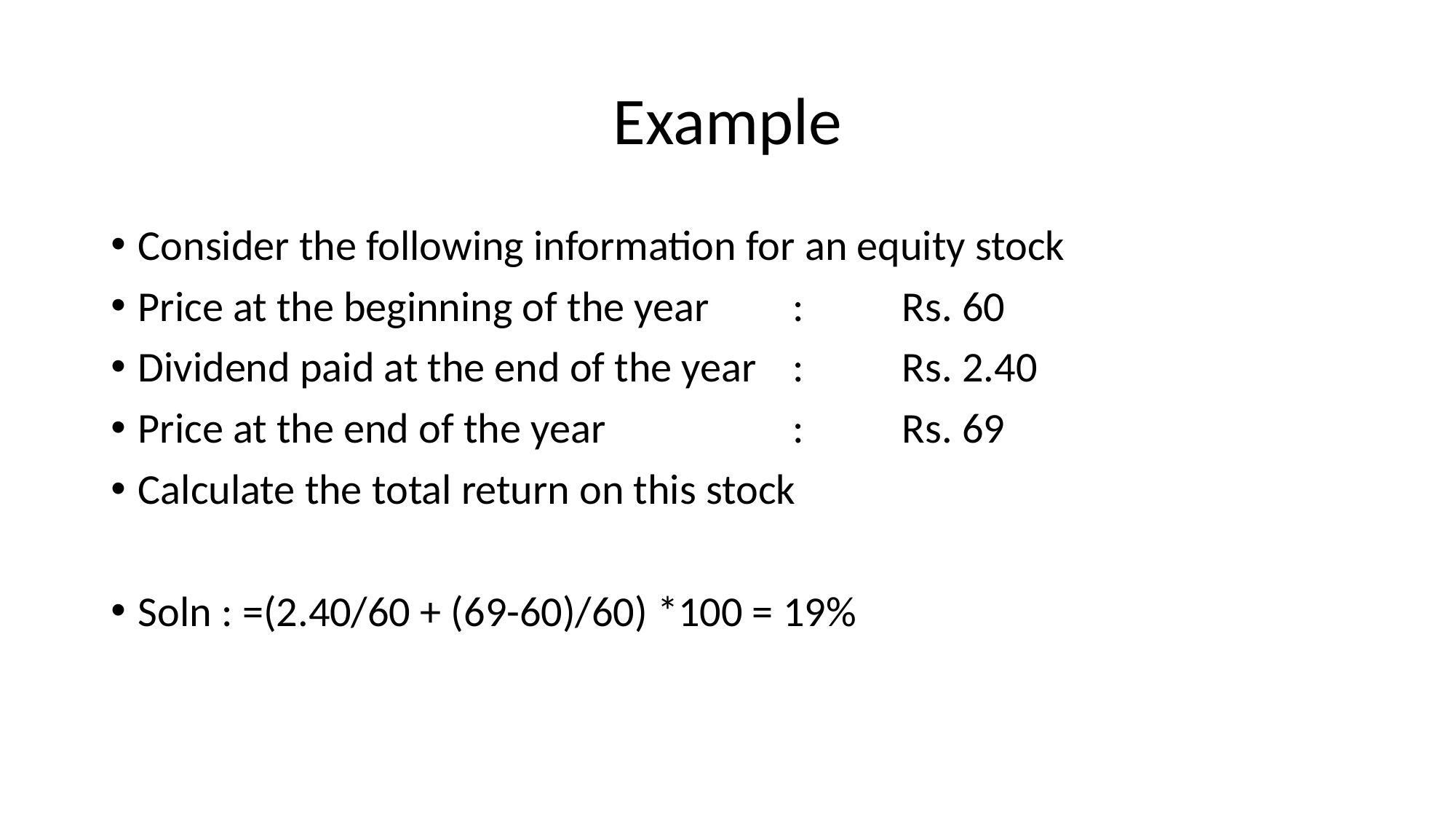

# Example
Consider the following information for an equity stock
Price at the beginning of the year 	: 	Rs. 60
Dividend paid at the end of the year	:	Rs. 2.40
Price at the end of the year		:	Rs. 69
Calculate the total return on this stock

Soln : =(2.40/60 + (69-60)/60) *100 = 19%